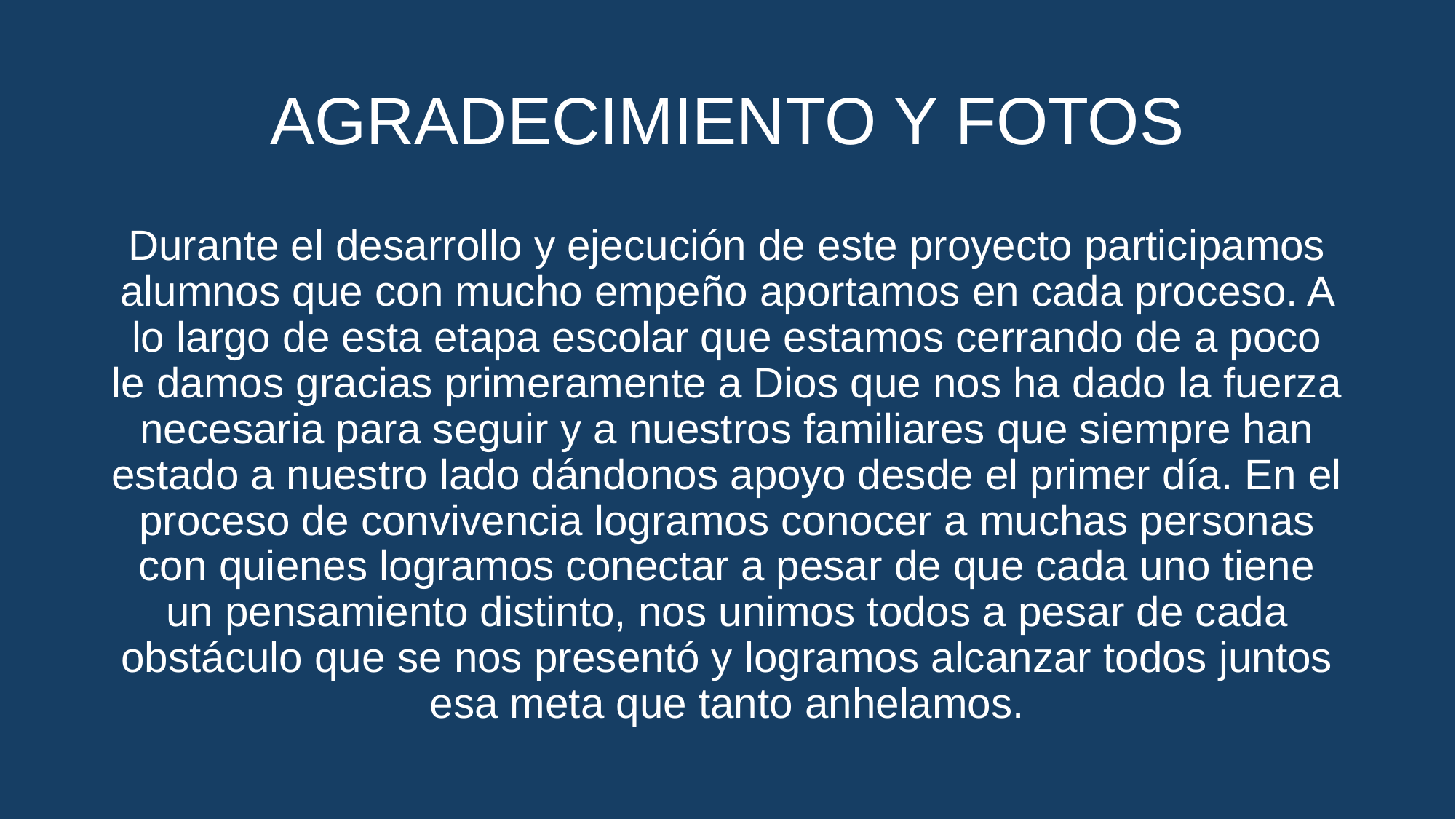

# AGRADECIMIENTO Y FOTOS
Durante el desarrollo y ejecución de este proyecto participamos alumnos que con mucho empeño aportamos en cada proceso. A lo largo de esta etapa escolar que estamos cerrando de a poco le damos gracias primeramente a Dios que nos ha dado la fuerza necesaria para seguir y a nuestros familiares que siempre han estado a nuestro lado dándonos apoyo desde el primer día. En el proceso de convivencia logramos conocer a muchas personas con quienes logramos conectar a pesar de que cada uno tiene un pensamiento distinto, nos unimos todos a pesar de cada obstáculo que se nos presentó y logramos alcanzar todos juntos esa meta que tanto anhelamos.